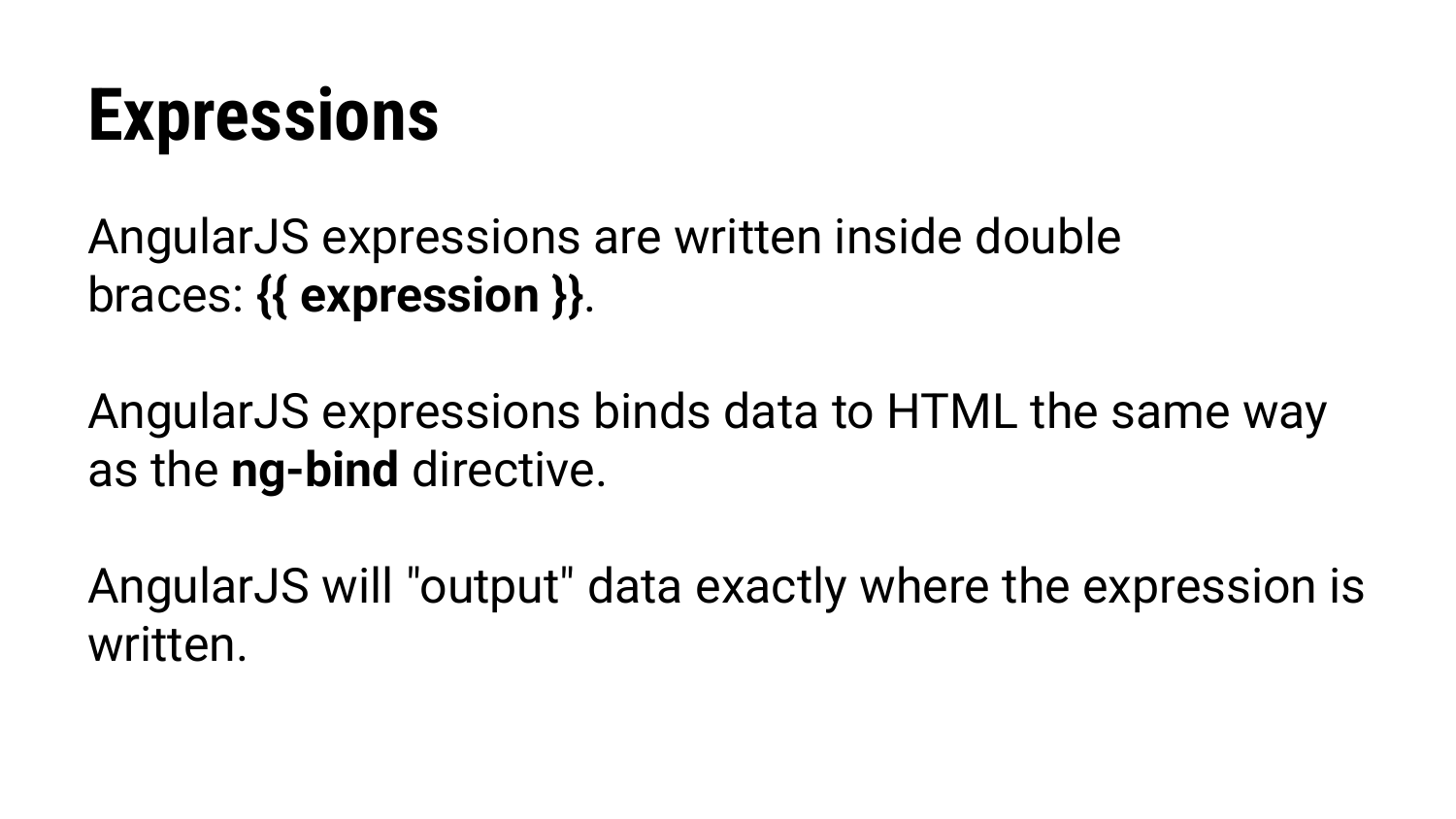

# Expressions
AngularJS expressions are written inside double braces: {{ expression }}.

AngularJS expressions binds data to HTML the same way as the ng-bind directive.

AngularJS will "output" data exactly where the expression is written.